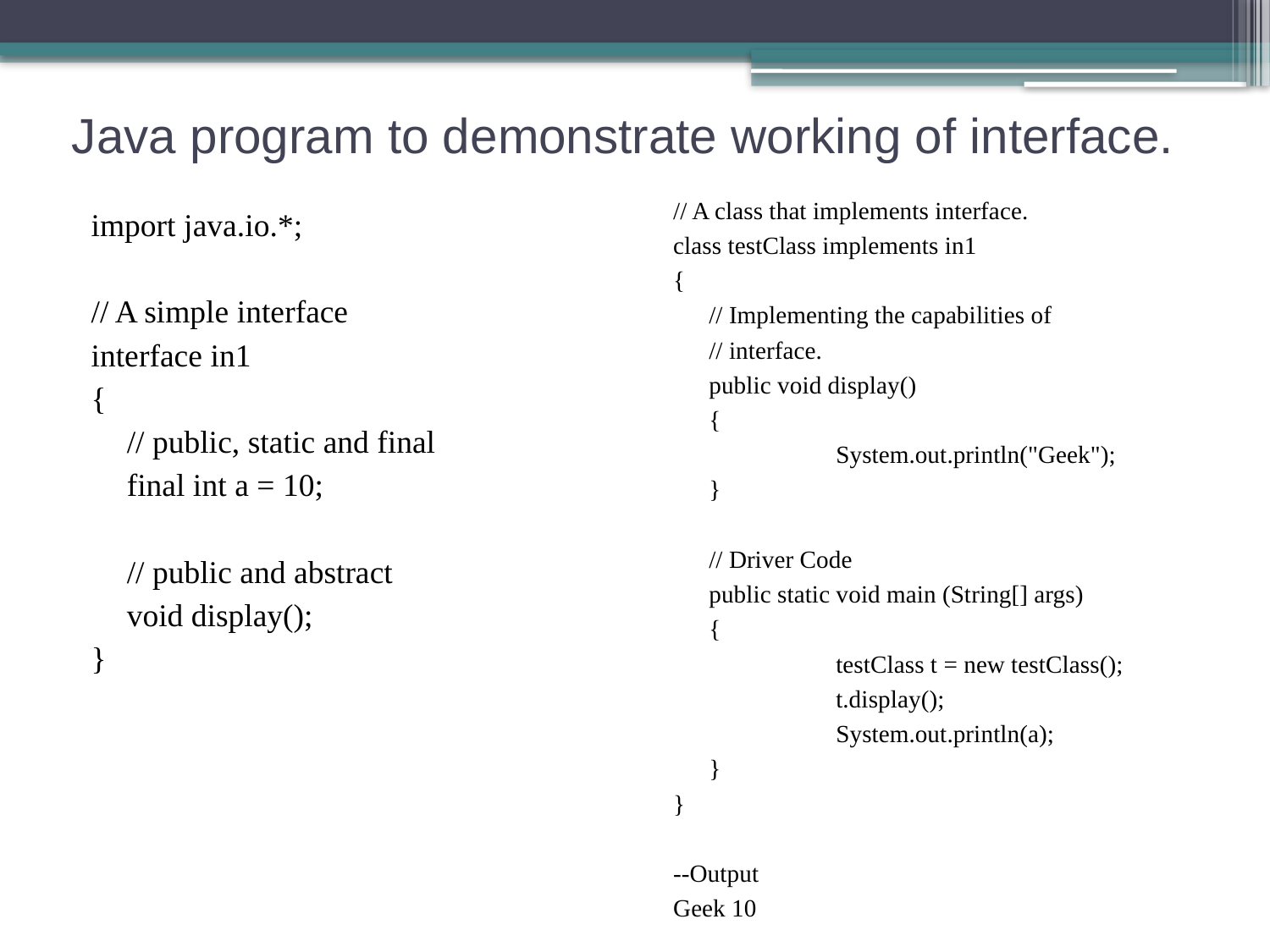

# Java program to demonstrate working of interface.
// A class that implements interface.
class testClass implements in1
{
	// Implementing the capabilities of
	// interface.
	public void display()
	{
		System.out.println("Geek");
	}

	// Driver Code
	public static void main (String[] args)
	{
		testClass t = new testClass();
		t.display();
		System.out.println(a);
	}
}

--Output
Geek 10

import java.io.*;

// A simple interface
interface in1
{
	// public, static and final
	final int a = 10;

	// public and abstract
	void display();
}